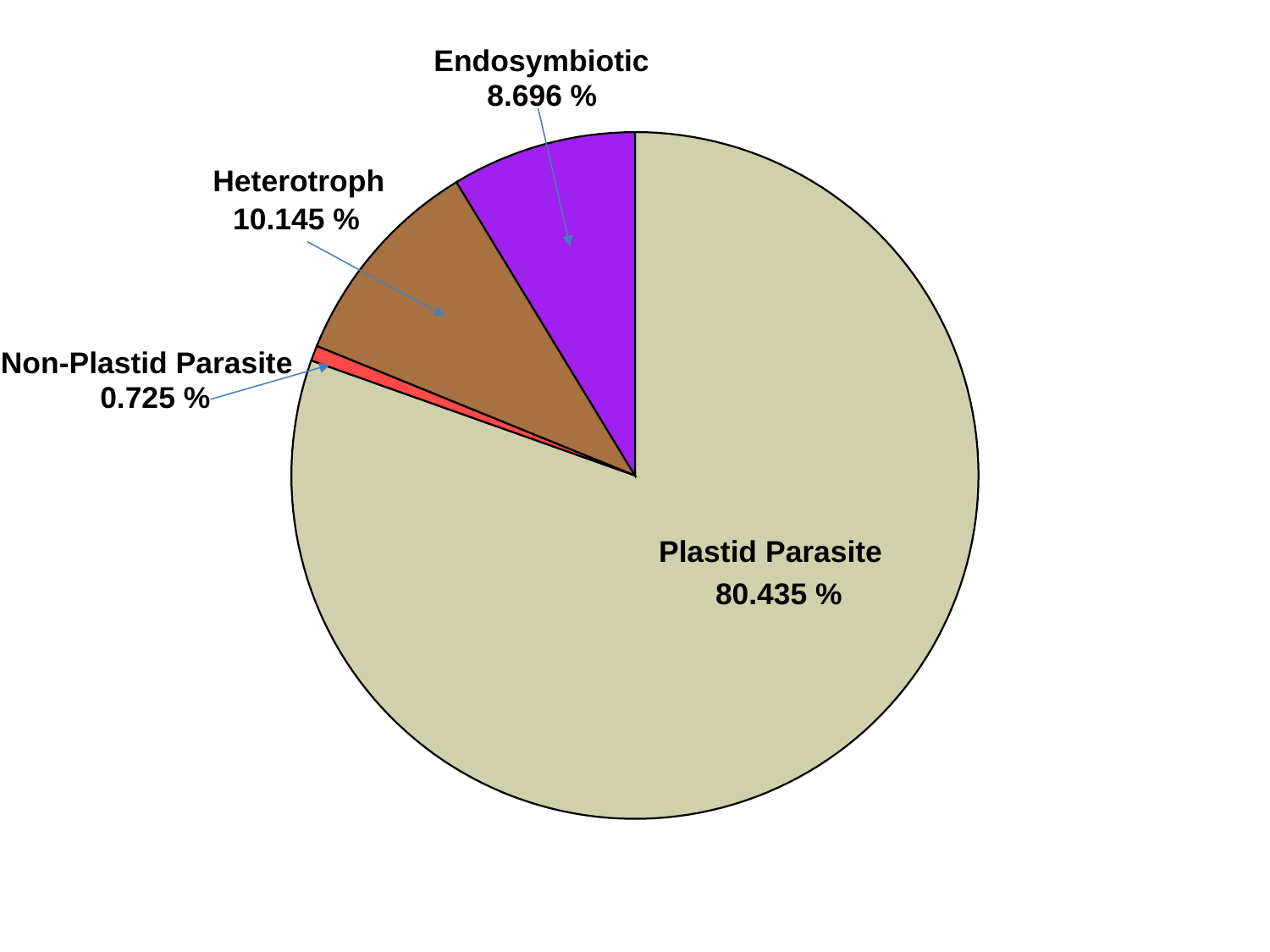

Endosymbiotic
 8.696 %

Heterotroph

 10.145 %

Non-Plastid Parasite
 0.725 %
Plastid Parasite
 80.435 %